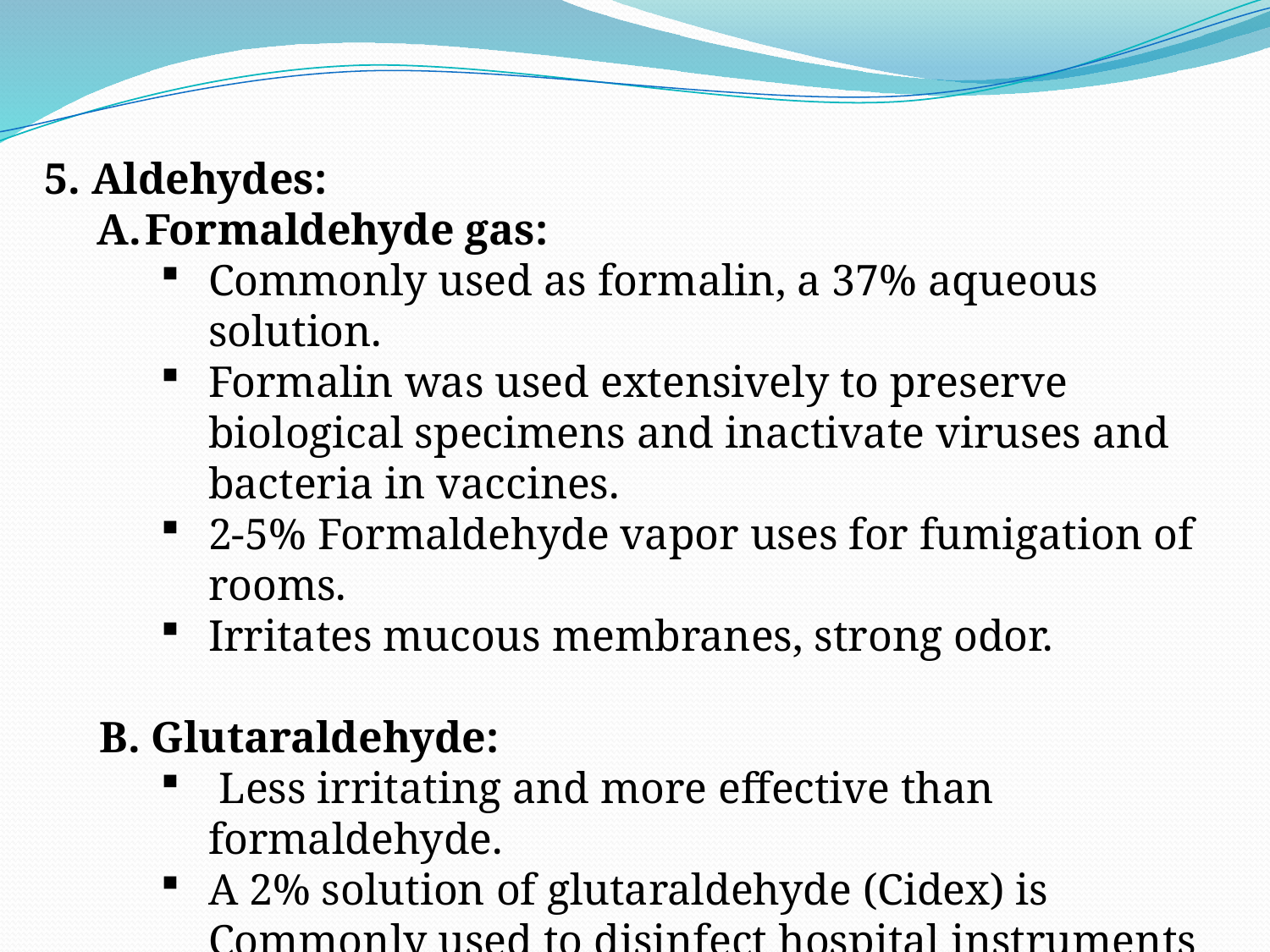

5. Aldehydes:
Formaldehyde gas:
Commonly used as formalin, a 37% aqueous solution.
Formalin was used extensively to preserve biological specimens and inactivate viruses and bacteria in vaccines.
2-5% Formaldehyde vapor uses for fumigation of rooms.
Irritates mucous membranes, strong odor.

      B. Glutaraldehyde:
 Less irritating and more effective than formaldehyde.
A 2% solution of glutaraldehyde (Cidex) is Commonly used to disinfect hospital instruments like arthroscopes, bronchoscopes.